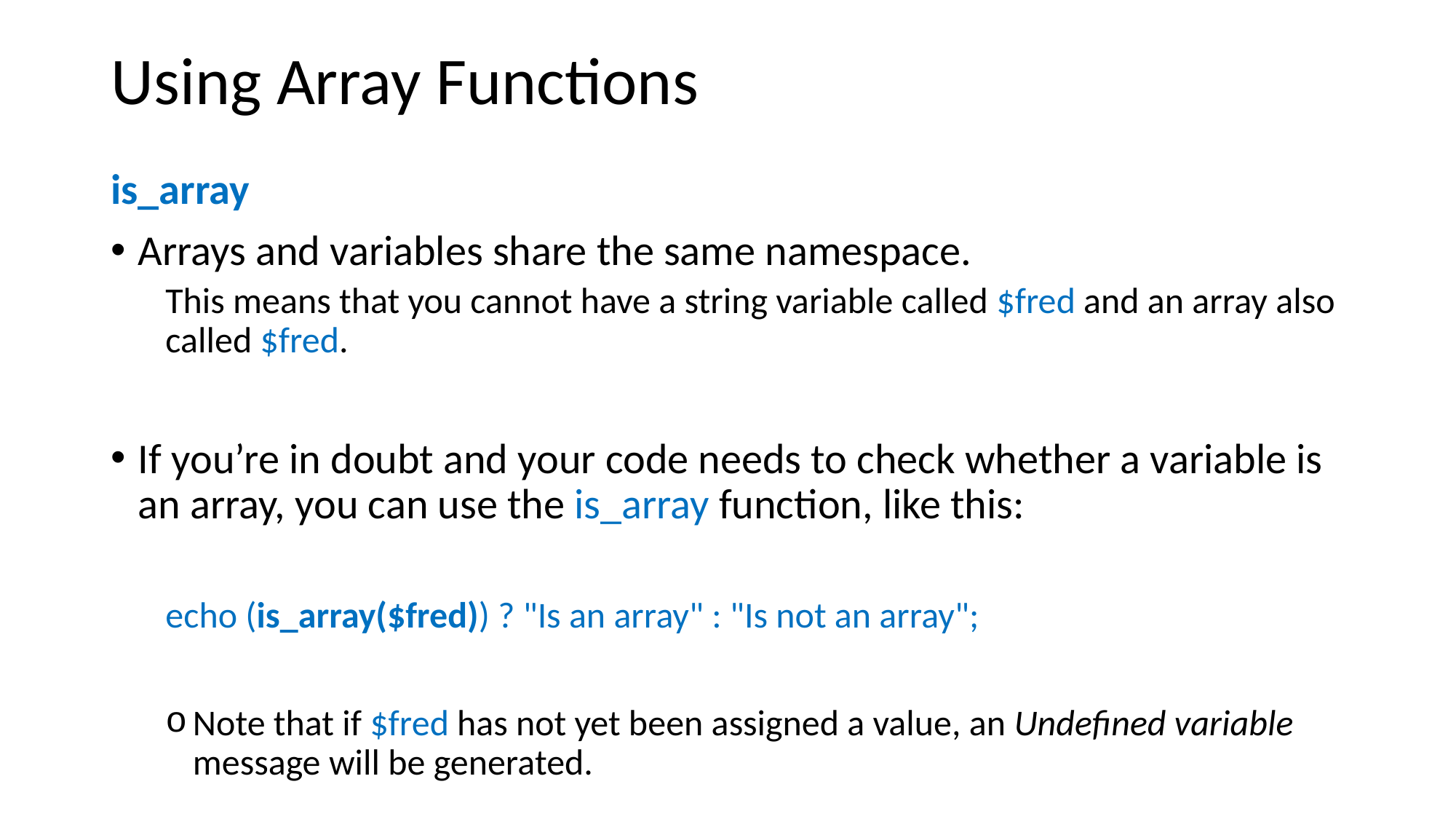

# Using Array Functions
is_array
Arrays and variables share the same namespace.
This means that you cannot have a string variable called $fred and an array also called $fred.

If you’re in doubt and your code needs to check whether a variable is an array, you can use the is_array function, like this:

echo (is_array($fred)) ? "Is an array" : "Is not an array";

Note that if $fred has not yet been assigned a value, an Undefined variable message will be generated.